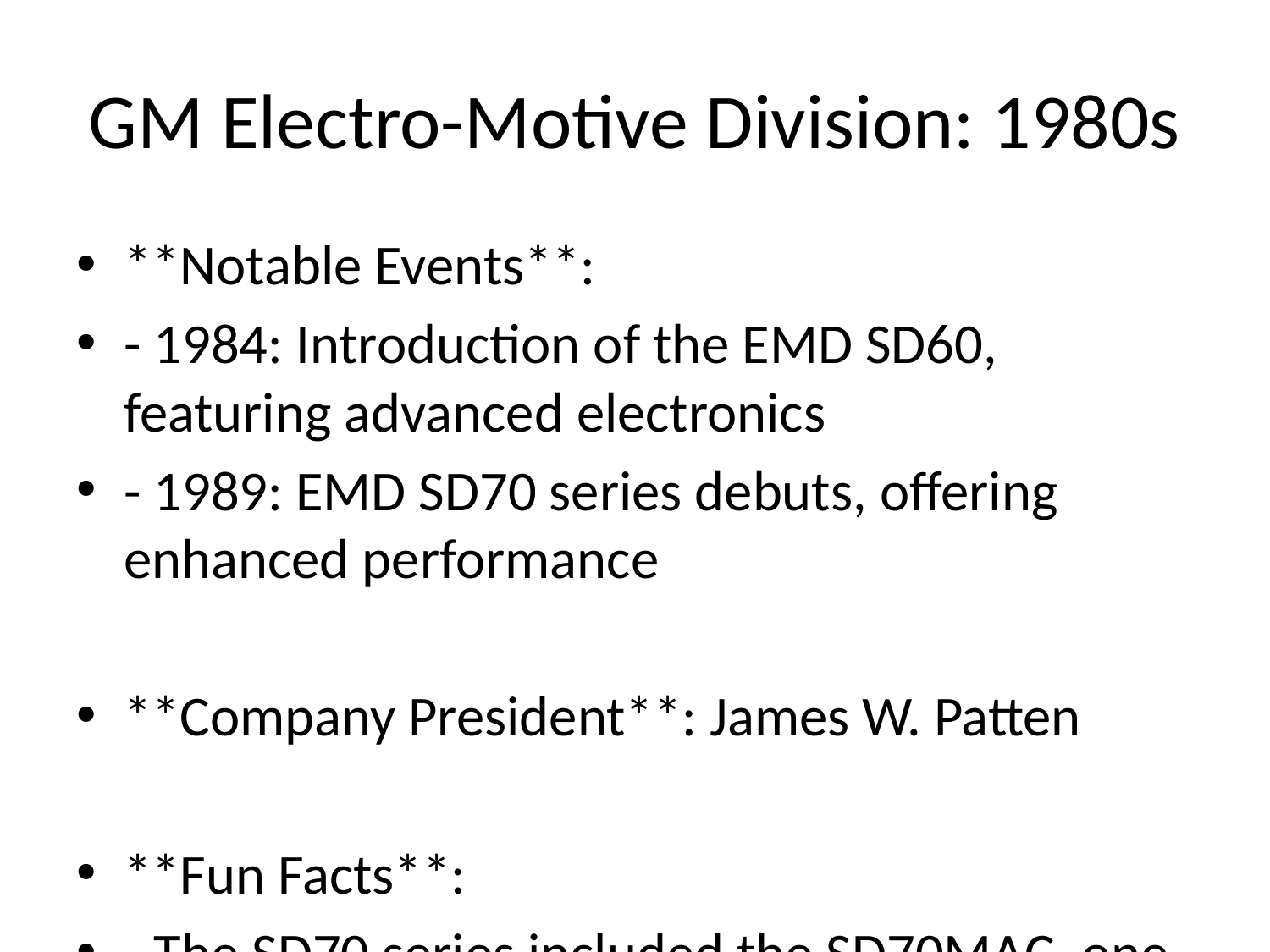

# GM Electro-Motive Division: 1980s
**Notable Events**:
- 1984: Introduction of the EMD SD60, featuring advanced electronics
- 1989: EMD SD70 series debuts, offering enhanced performance

**Company President**: James W. Patten

**Fun Facts**:
- The SD70 series included the SD70MAC, one of the first locomotives with AC traction motors.